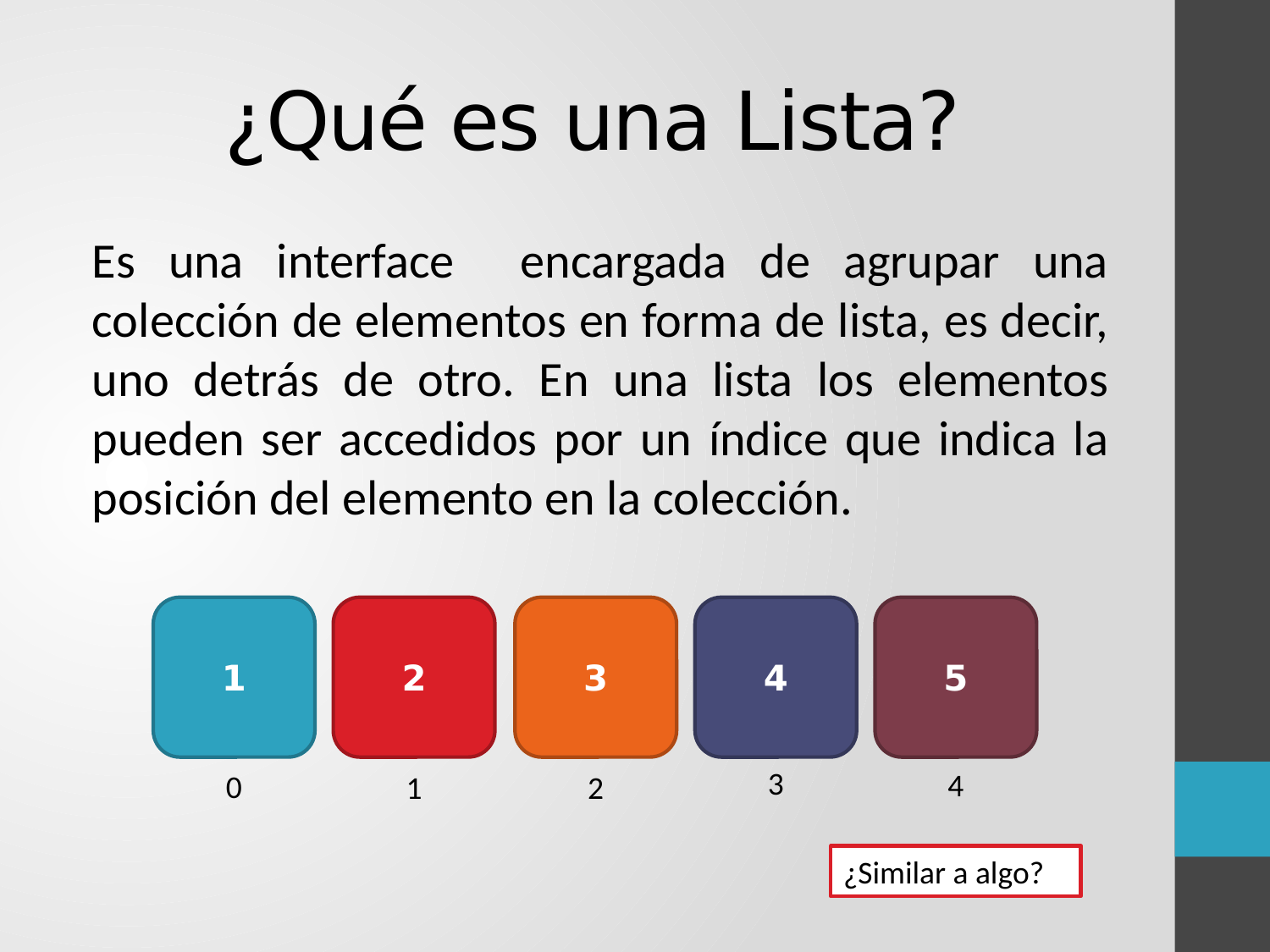

# ¿Qué es una Lista?
Es una interface  encargada de agrupar una colección de elementos en forma de lista, es decir, uno detrás de otro. En una lista los elementos pueden ser accedidos por un índice que indica la posición del elemento en la colección.
1
2
3
4
5
3
4
0
1
2
¿Similar a algo?